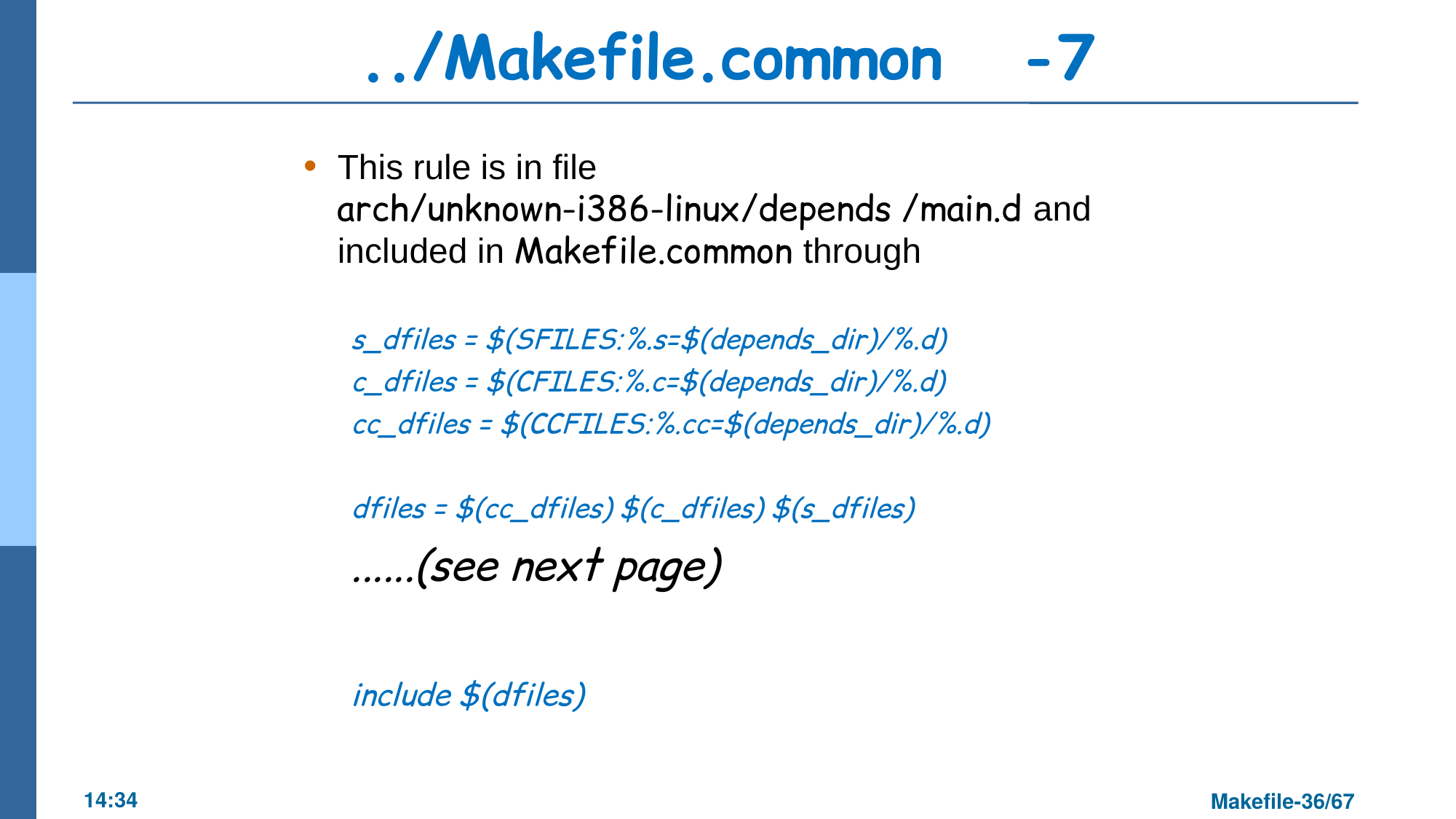

# ../Makefile.common   -7
This rule is in file arch/unknown-i386-linux/depends /main.d and included in Makefile.common through

s_dfiles = $(SFILES:%.s=$(depends_dir)/%.d)
c_dfiles = $(CFILES:%.c=$(depends_dir)/%.d)
cc_dfiles = $(CCFILES:%.cc=$(depends_dir)/%.d)

dfiles = $(cc_dfiles) $(c_dfiles) $(s_dfiles)
......(see next page)

include $(dfiles)